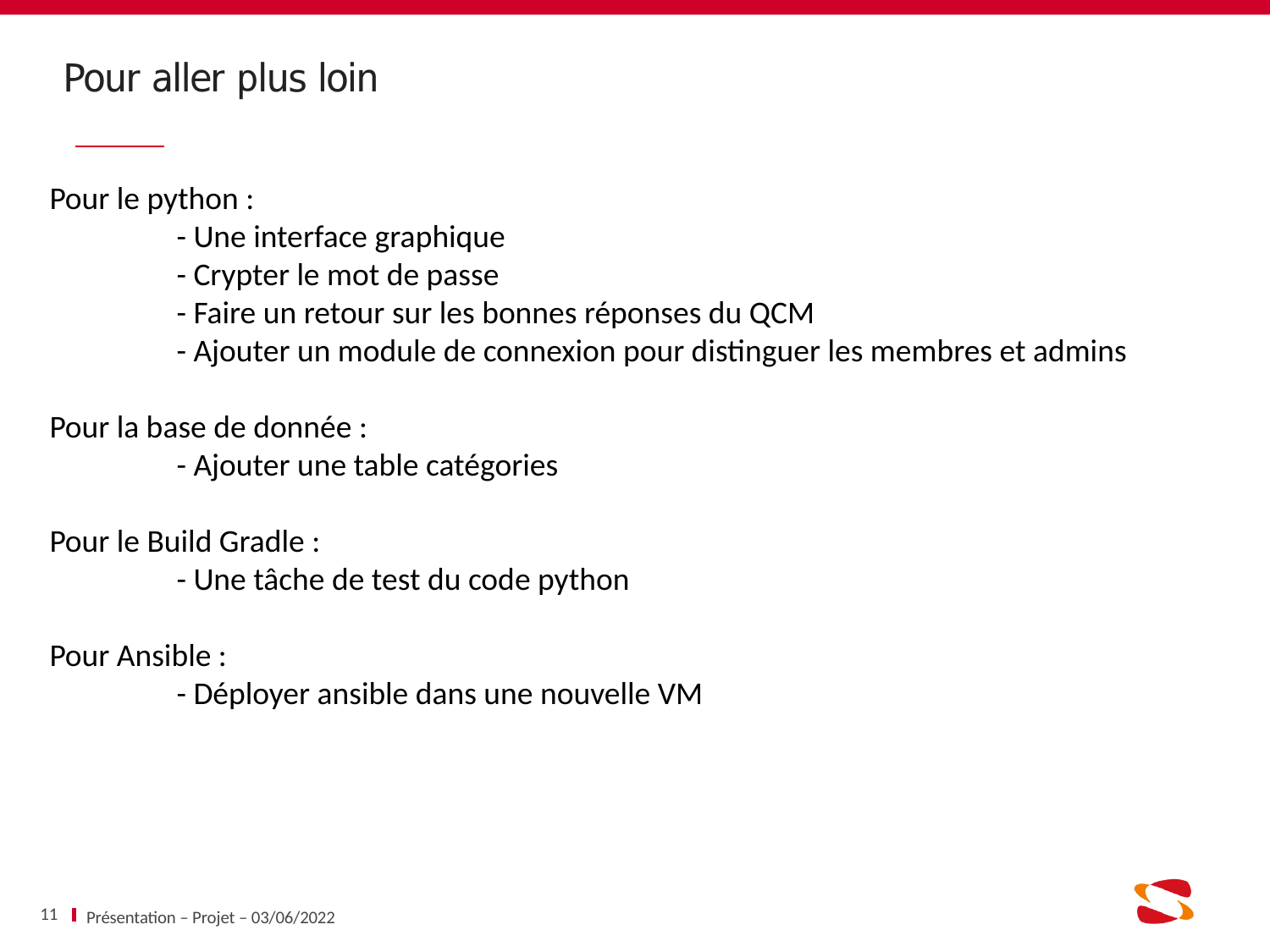

Pour aller plus loin
Pour le python :
	- Une interface graphique
	- Crypter le mot de passe
	- Faire un retour sur les bonnes réponses du QCM
	- Ajouter un module de connexion pour distinguer les membres et admins

Pour la base de donnée :
	- Ajouter une table catégories

Pour le Build Gradle :
	- Une tâche de test du code python

Pour Ansible :
	- Déployer ansible dans une nouvelle VM
11